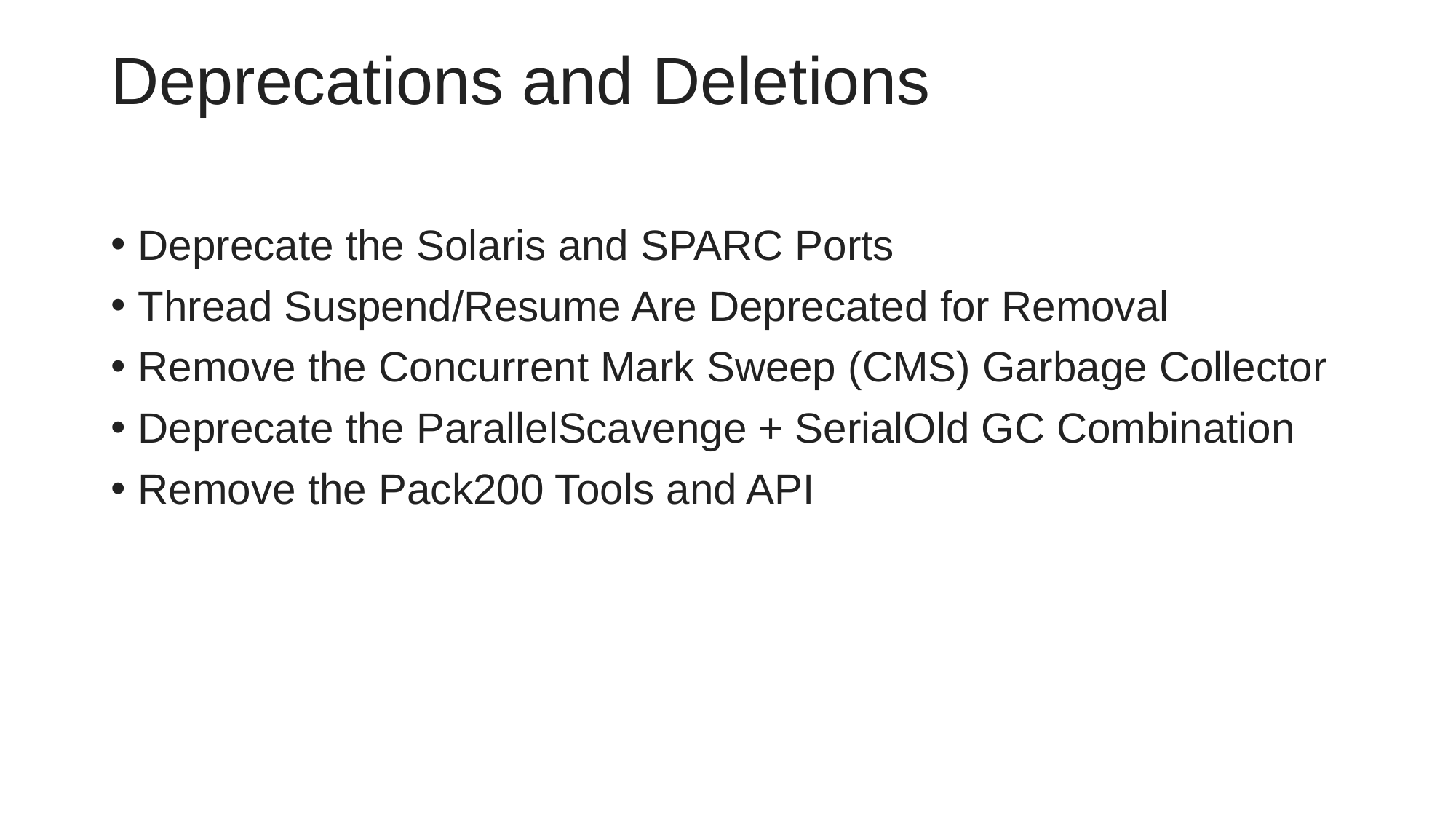

# Deprecations and Deletions
Deprecate the Solaris and SPARC Ports
Thread Suspend/Resume Are Deprecated for Removal
Remove the Concurrent Mark Sweep (CMS) Garbage Collector
Deprecate the ParallelScavenge + SerialOld GC Combination
Remove the Pack200 Tools and API